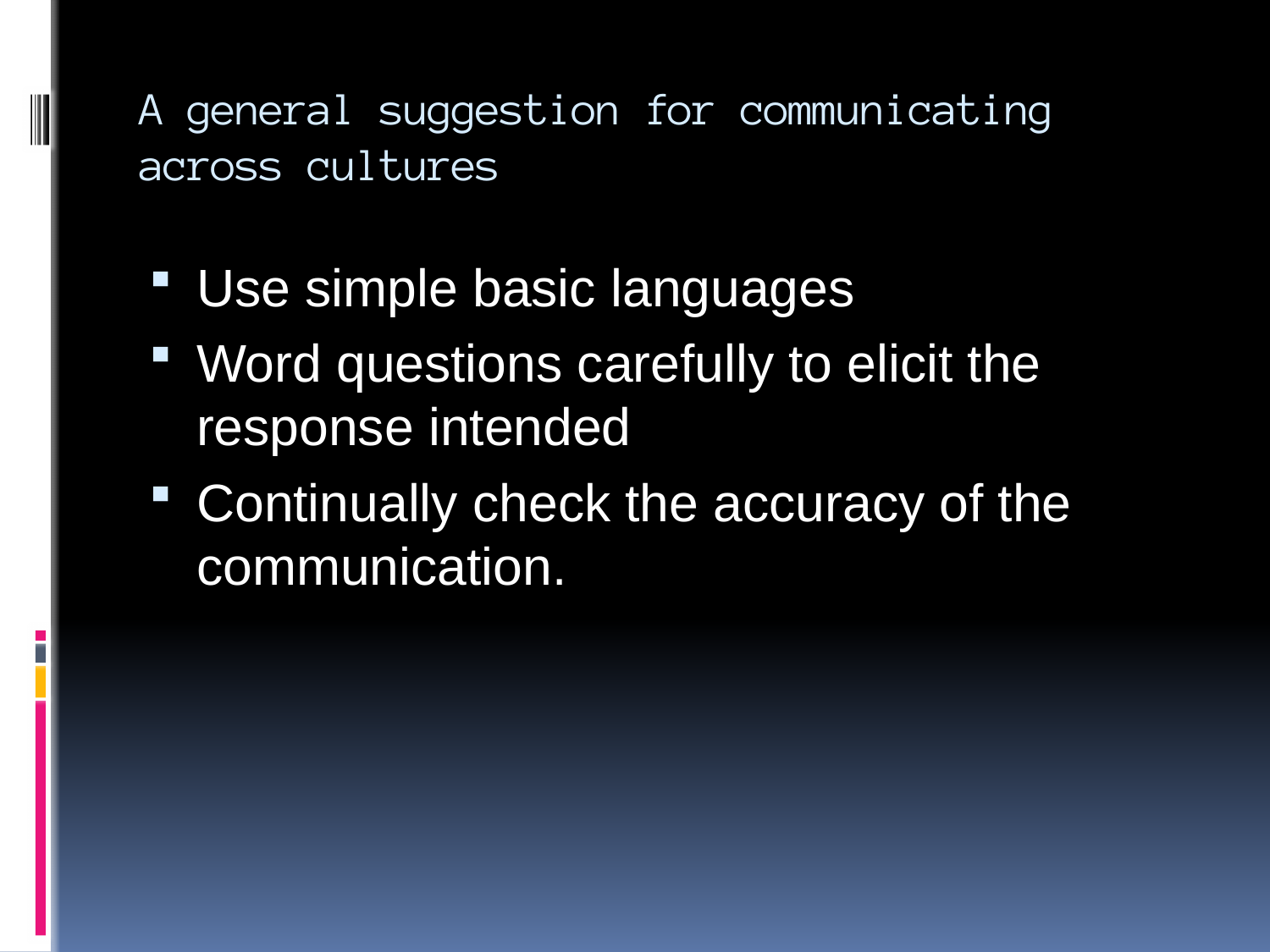

# A general suggestion for communicating across cultures
Use simple basic languages
Word questions carefully to elicit the response intended
Continually check the accuracy of the communication.